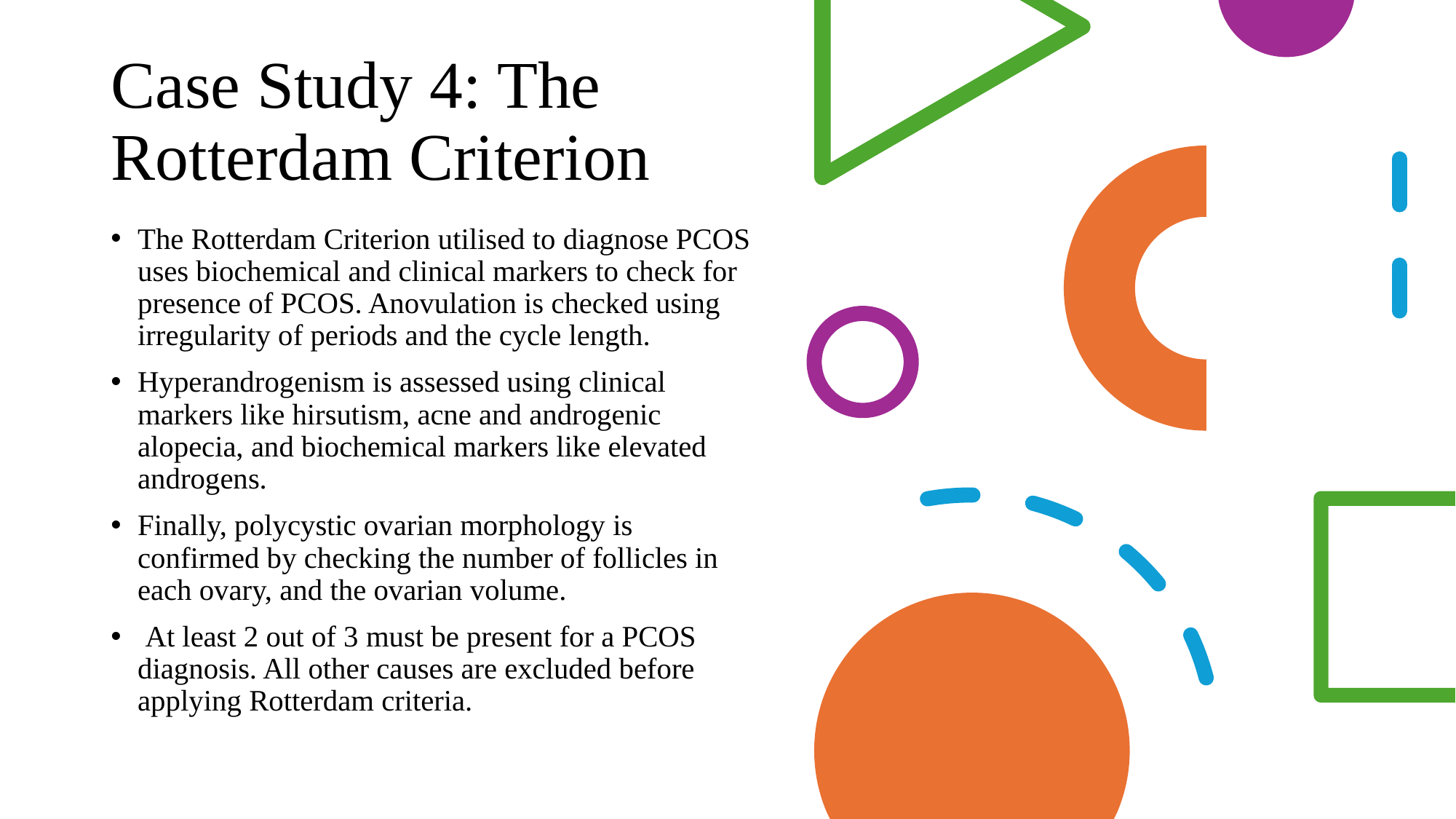

# Case Study 4: The Rotterdam Criterion

The Rotterdam Criterion utilised to diagnose PCOS uses biochemical and clinical markers to check for presence of PCOS. Anovulation is checked using irregularity of periods and the cycle length.
Hyperandrogenism is assessed using clinical markers like hirsutism, acne and androgenic alopecia, and biochemical markers like elevated androgens.
Finally, polycystic ovarian morphology is confirmed by checking the number of follicles in each ovary, and the ovarian volume.
 At least 2 out of 3 must be present for a PCOS diagnosis. All other causes are excluded before applying Rotterdam criteria.